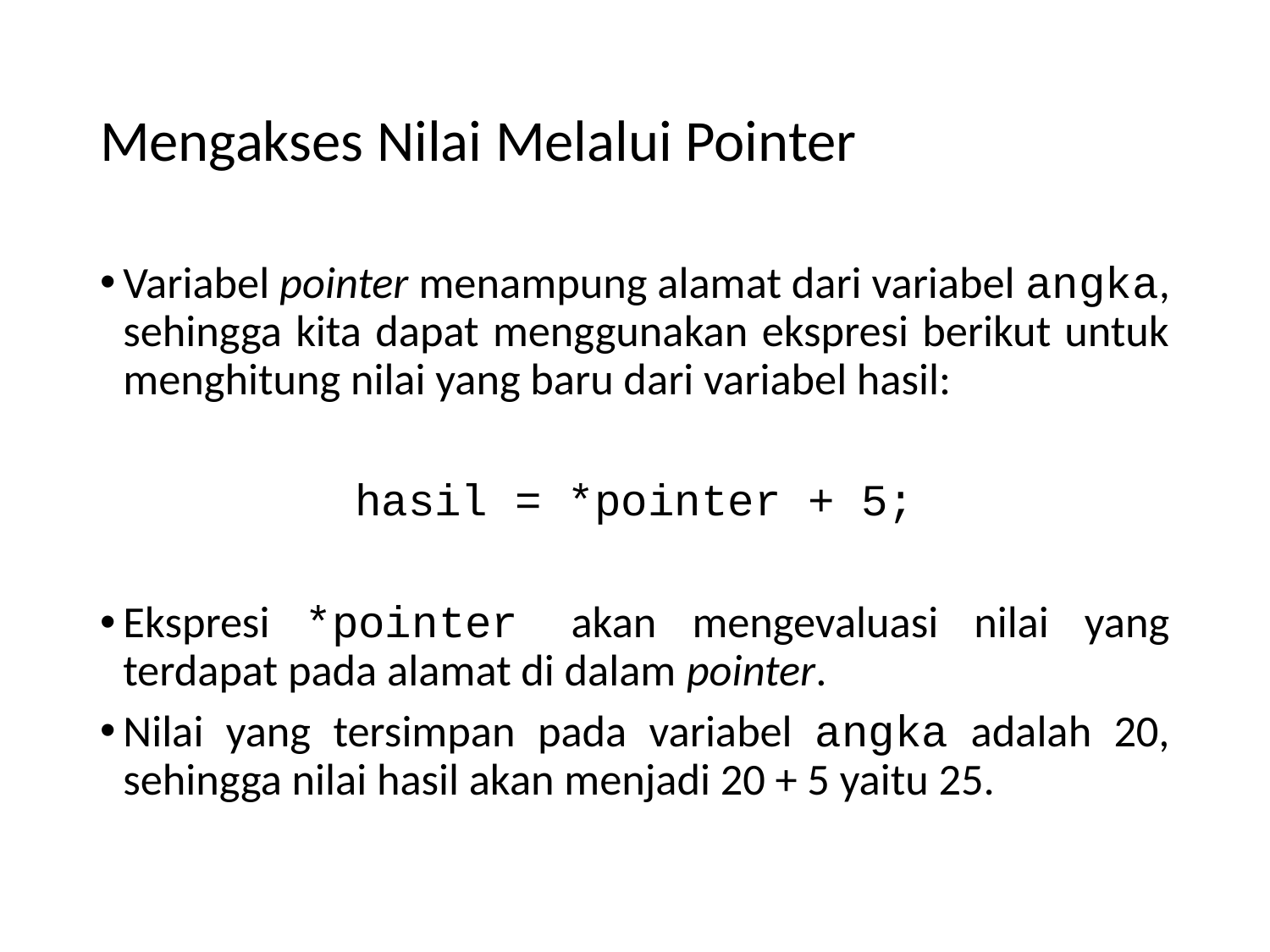

# Mengakses Nilai Melalui Pointer
Variabel pointer menampung alamat dari variabel angka, sehingga kita dapat menggunakan ekspresi berikut untuk menghitung nilai yang baru dari variabel hasil:

hasil = *pointer + 5;

Ekspresi *pointer akan mengevaluasi nilai yang terdapat pada alamat di dalam pointer.
Nilai yang tersimpan pada variabel angka adalah 20, sehingga nilai hasil akan menjadi 20 + 5 yaitu 25.